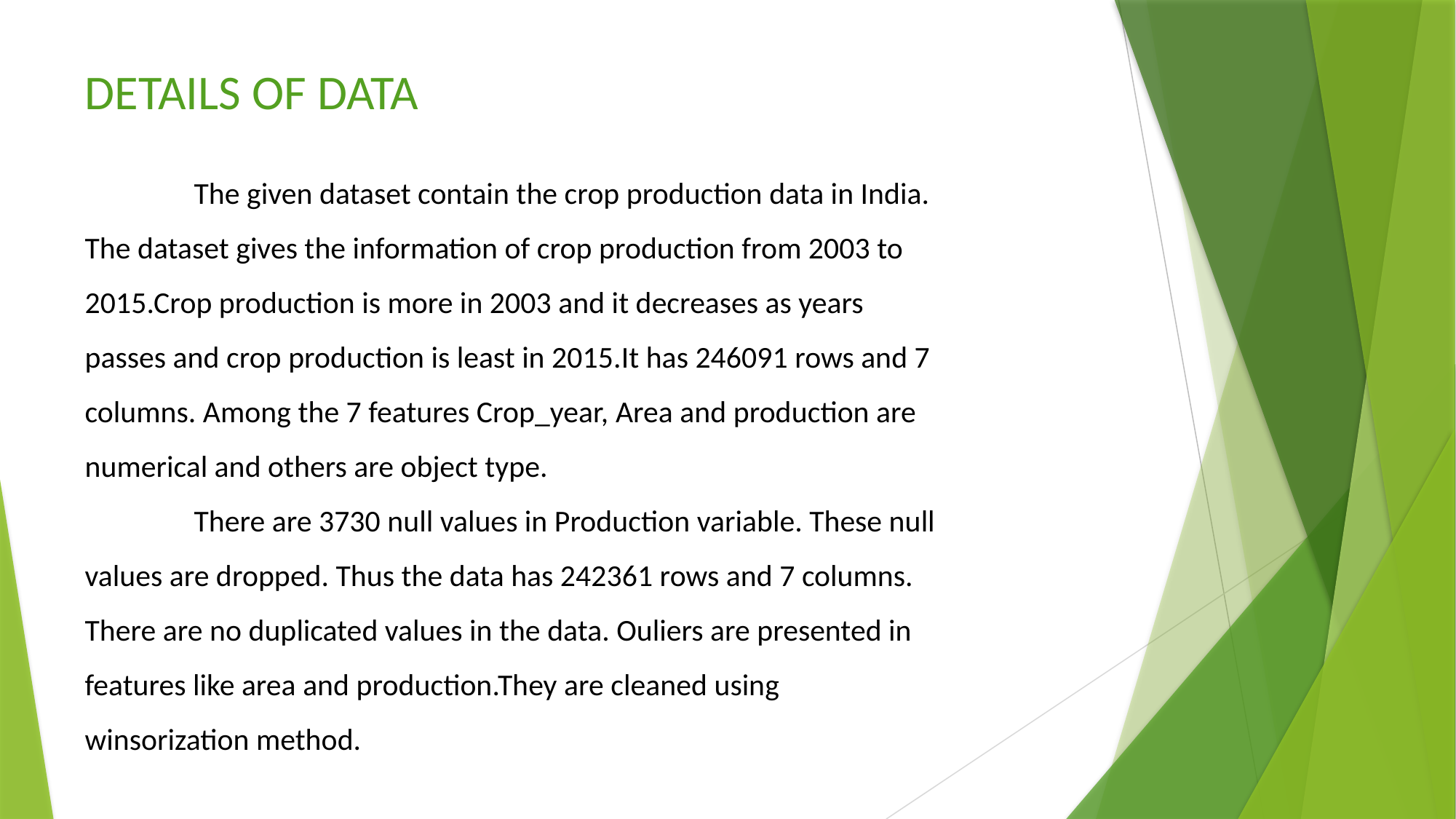

DETAILS OF DATA

	The given dataset contain the crop production data in India. The dataset gives the information of crop production from 2003 to 2015.Crop production is more in 2003 and it decreases as years passes and crop production is least in 2015.It has 246091 rows and 7 columns. Among the 7 features Crop_year, Area and production are numerical and others are object type.
	There are 3730 null values in Production variable. These null values are dropped. Thus the data has 242361 rows and 7 columns. There are no duplicated values in the data. Ouliers are presented in features like area and production.They are cleaned using winsorization method.